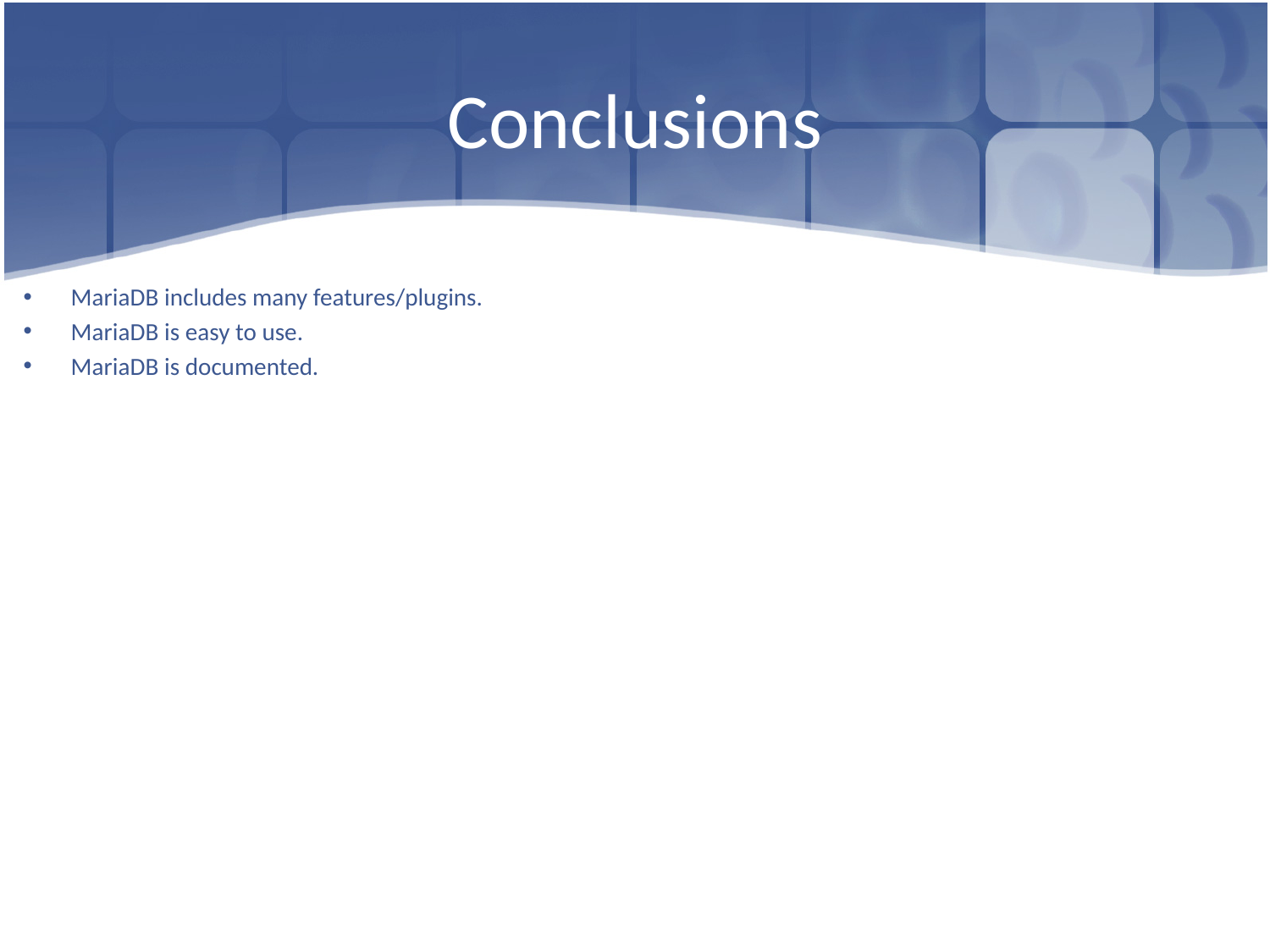

# Conclusions
MariaDB includes many features/plugins.
MariaDB is easy to use.
MariaDB is documented.